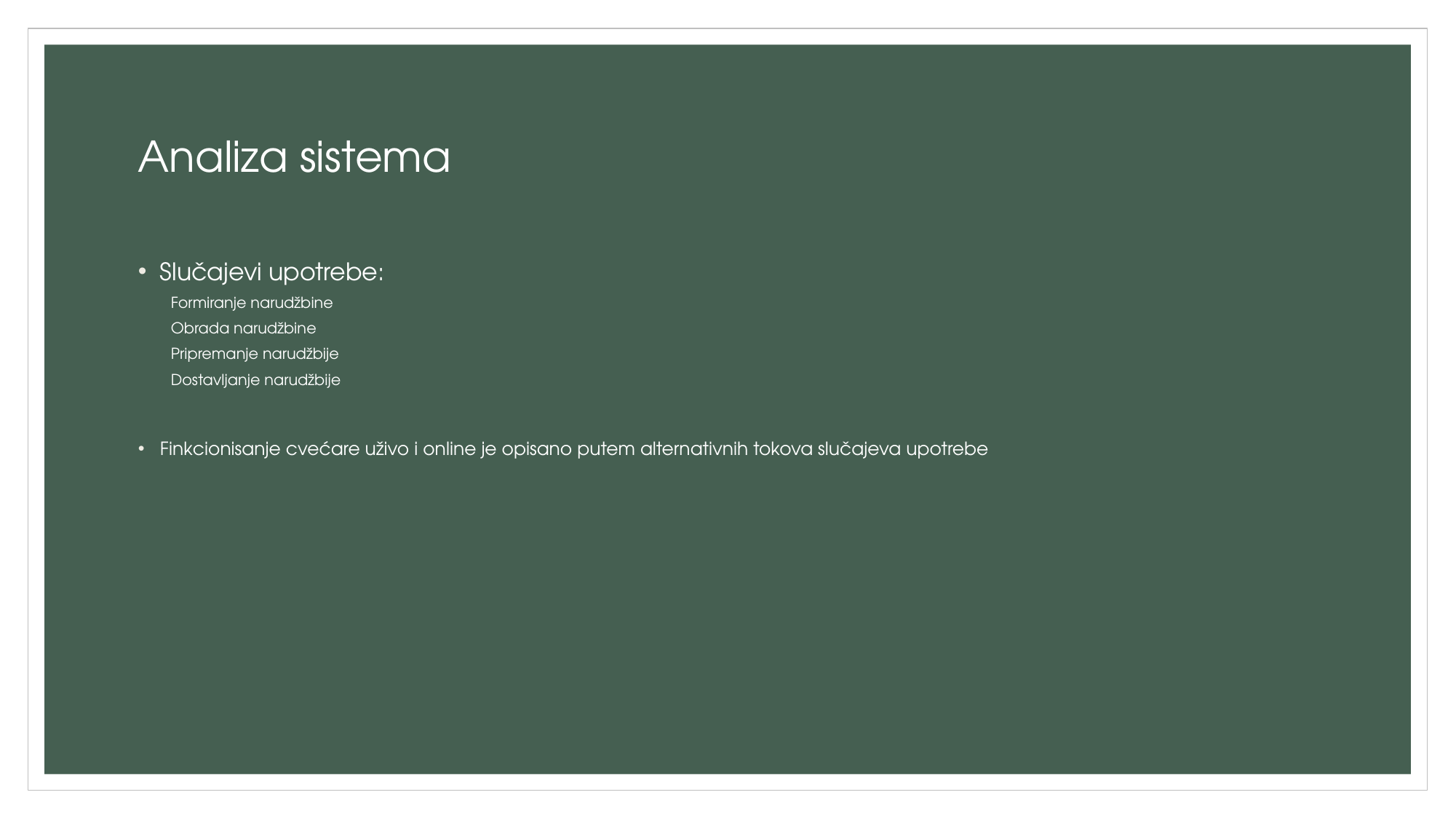

# Analiza sistema
Slučajevi upotrebe:
Formiranje narudžbine
Obrada narudžbine
Pripremanje narudžbije
Dostavljanje narudžbije

Finkcionisanje cvećare uživo i online je opisano putem alternativnih tokova slučajeva upotrebe